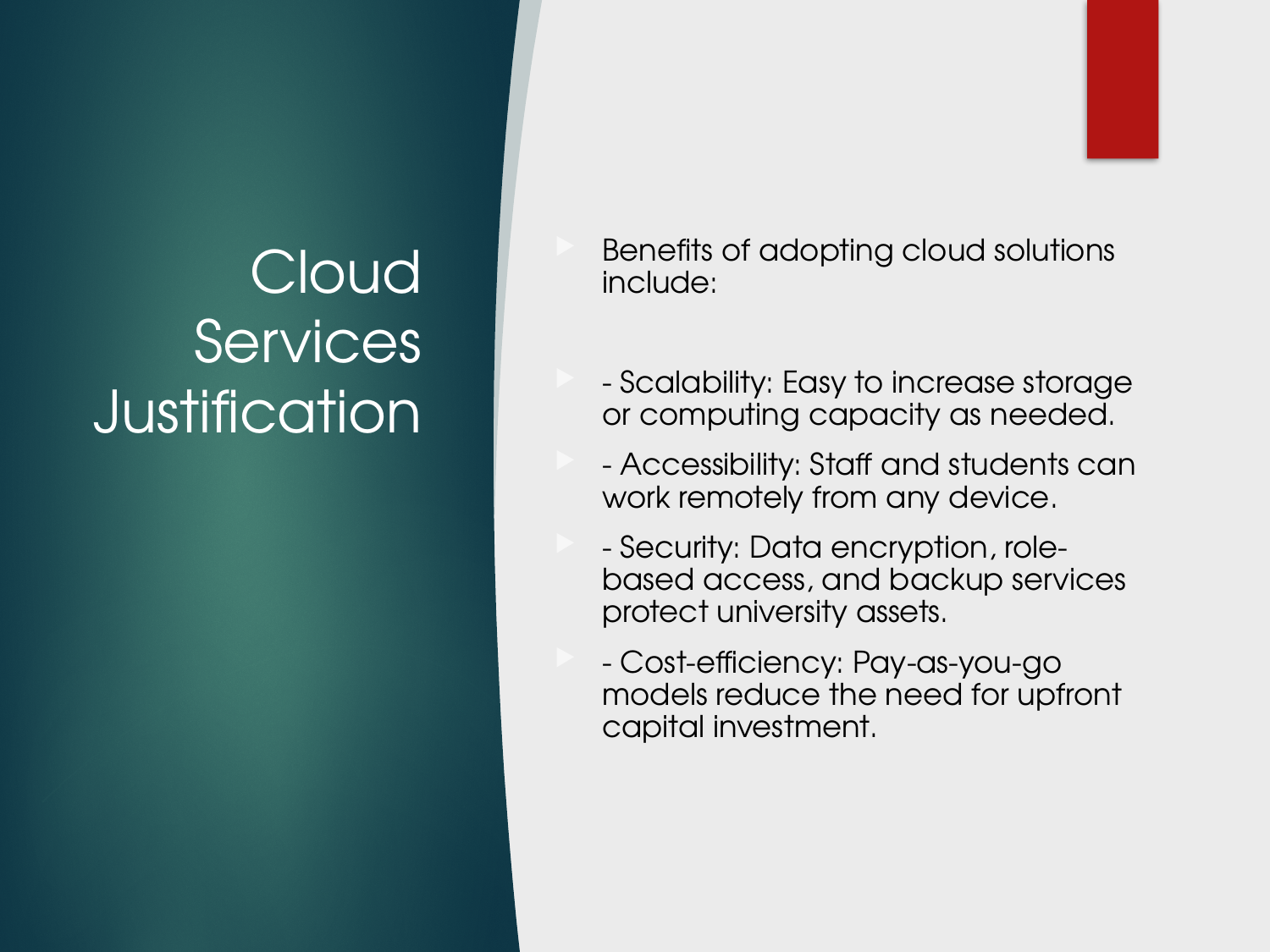

# Cloud Services Justification
Benefits of adopting cloud solutions include:

- Scalability: Easy to increase storage or computing capacity as needed.
- Accessibility: Staff and students can work remotely from any device.
- Security: Data encryption, role-based access, and backup services protect university assets.
- Cost-efficiency: Pay-as-you-go models reduce the need for upfront capital investment.